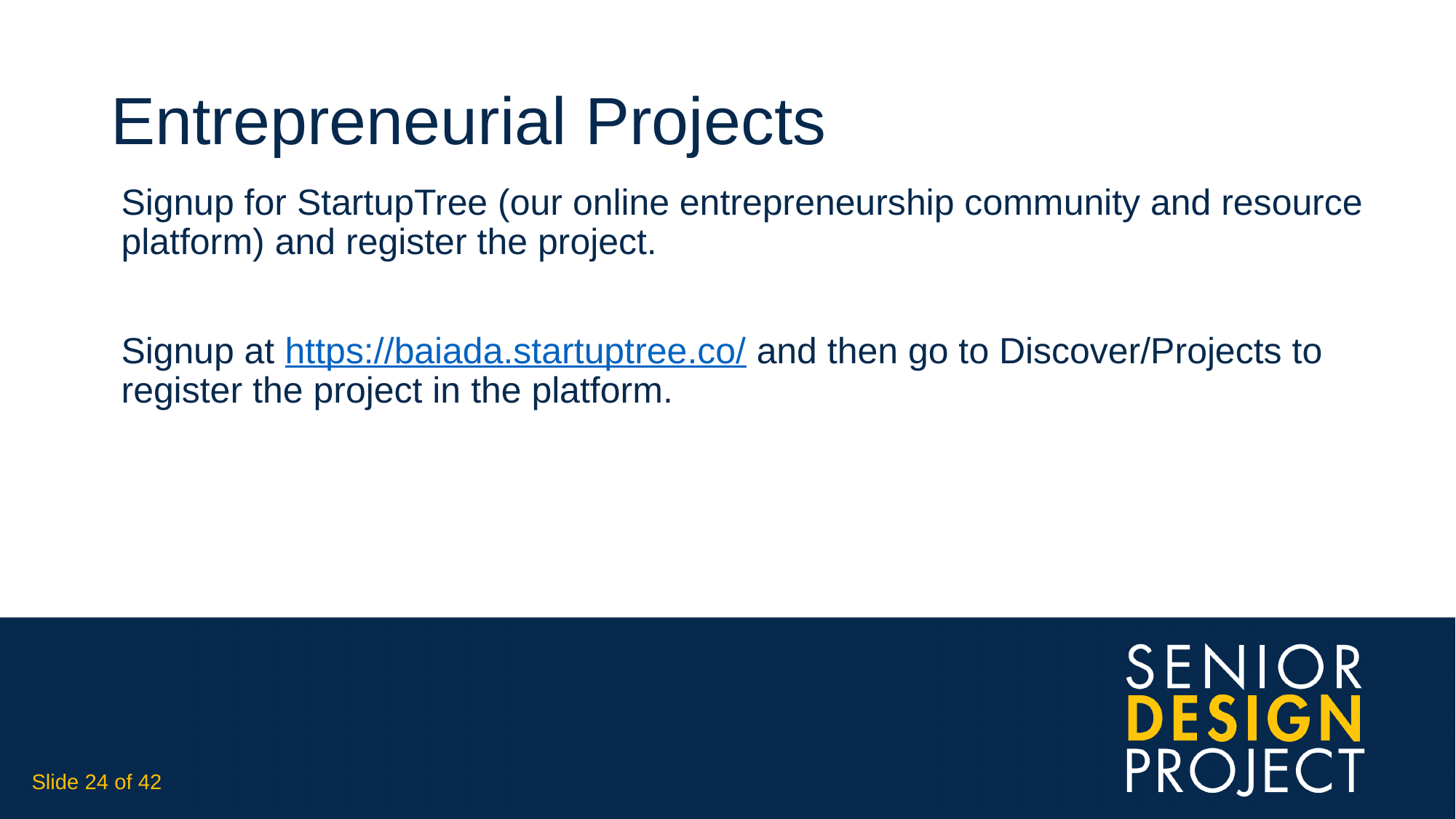

# Entrepreneurial Projects
Signup for StartupTree (our online entrepreneurship community and resource platform) and register the project.

Signup at https://baiada.startuptree.co/ and then go to Discover/Projects to register the project in the platform.
Slide 24 of 42